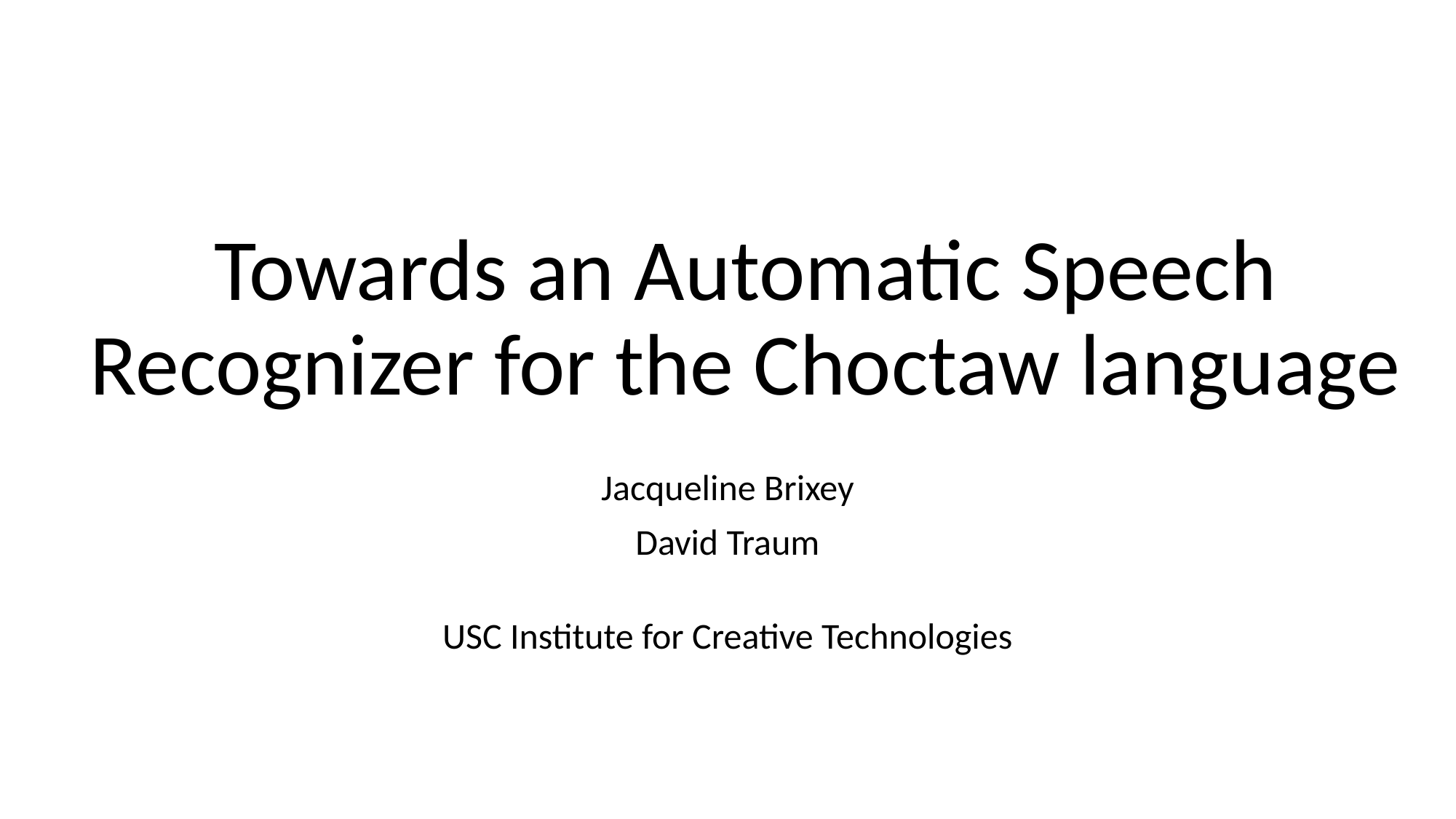

# Towards an Automatic Speech Recognizer for the Choctaw language
Jacqueline Brixey
David Traum
USC Institute for Creative Technologies